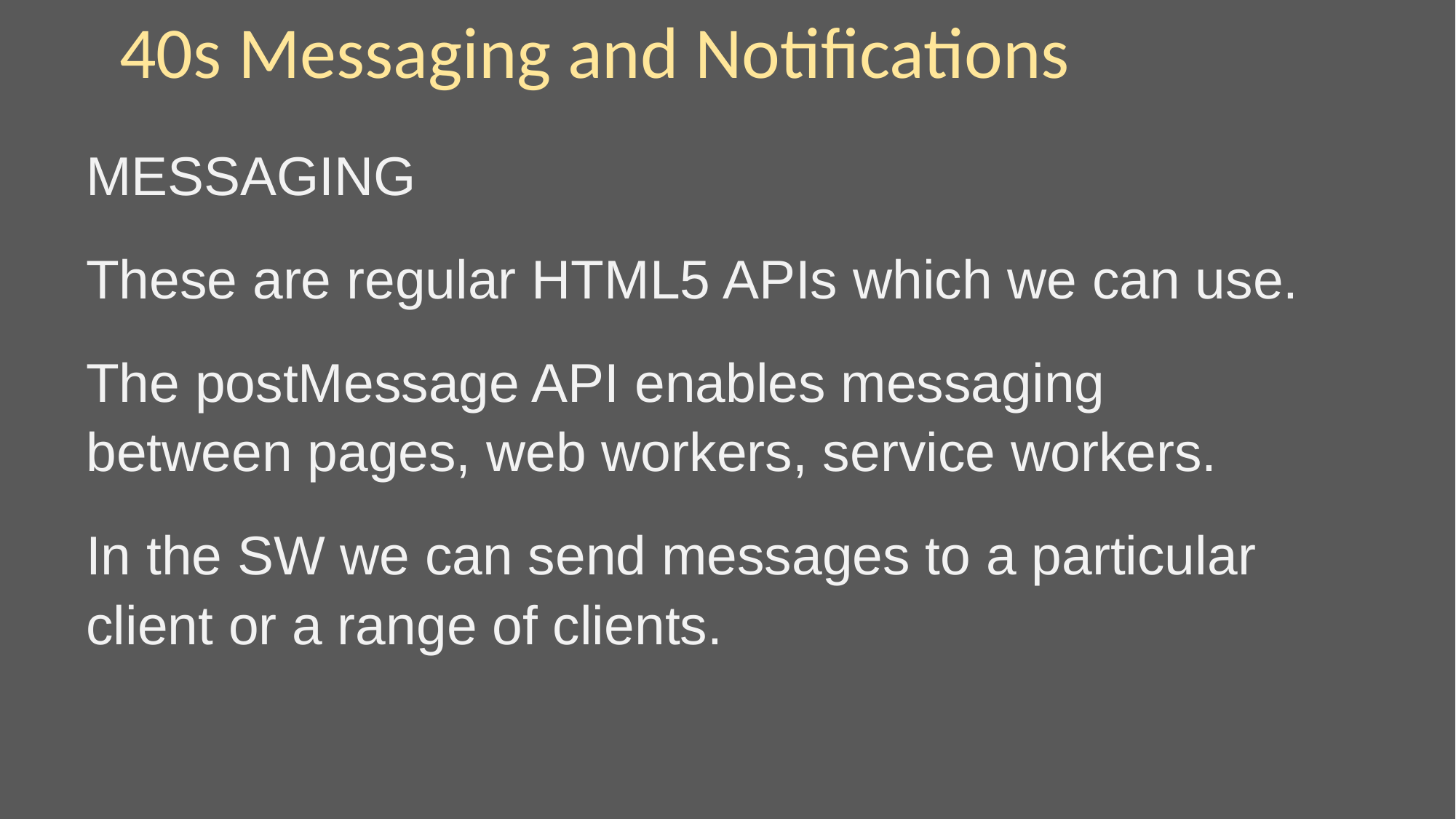

# 40s Messaging and Notifications
MESSAGING
These are regular HTML5 APIs which we can use.
The postMessage API enables messaging between pages, web workers, service workers.
In the SW we can send messages to a particular client or a range of clients.